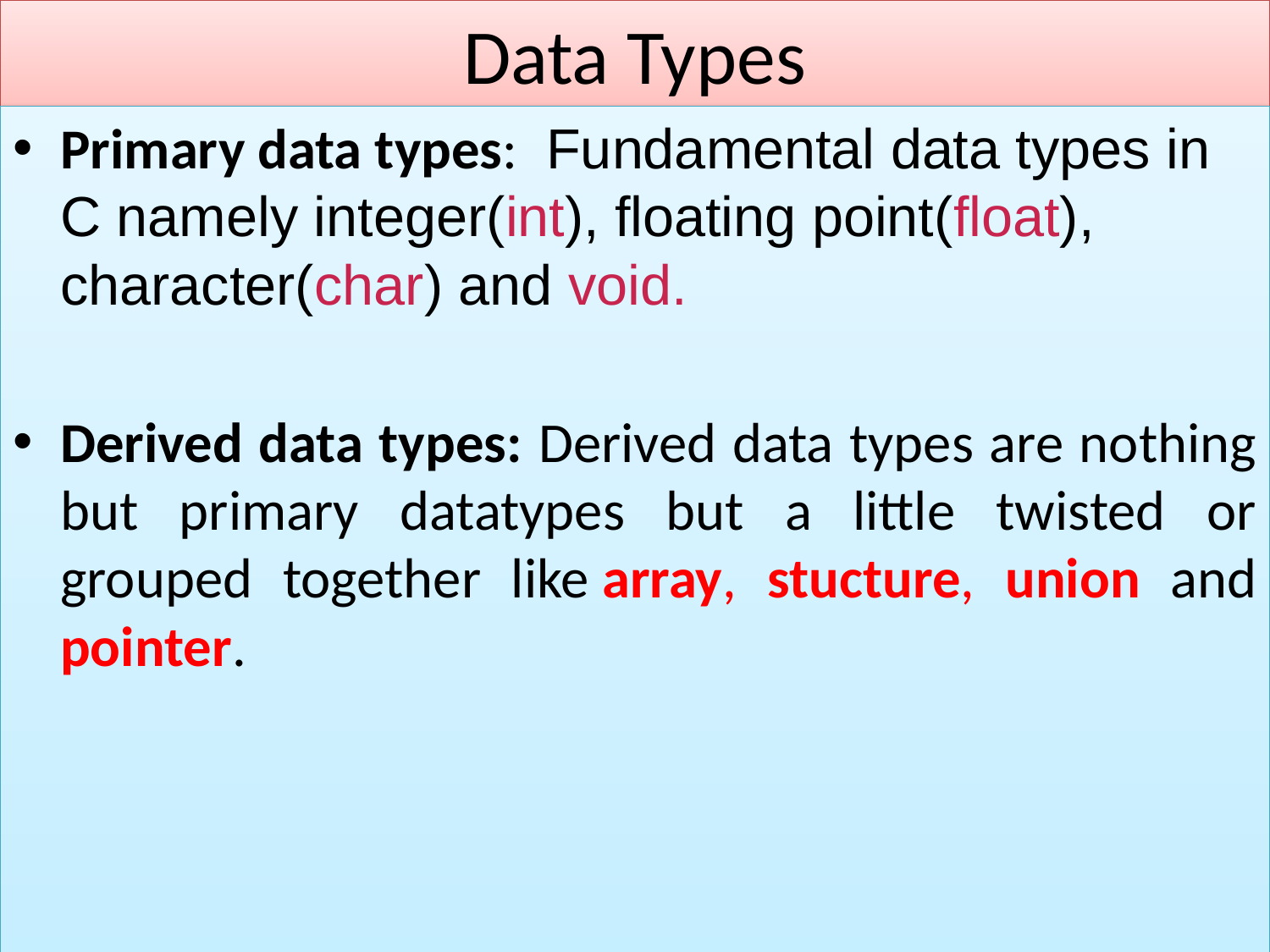

# Data Types
Primary data types:  Fundamental data types in C namely integer(int), floating point(float), character(char) and void.

Derived data types: Derived data types are nothing but primary datatypes but a little twisted or grouped together like array, stucture, union and pointer.